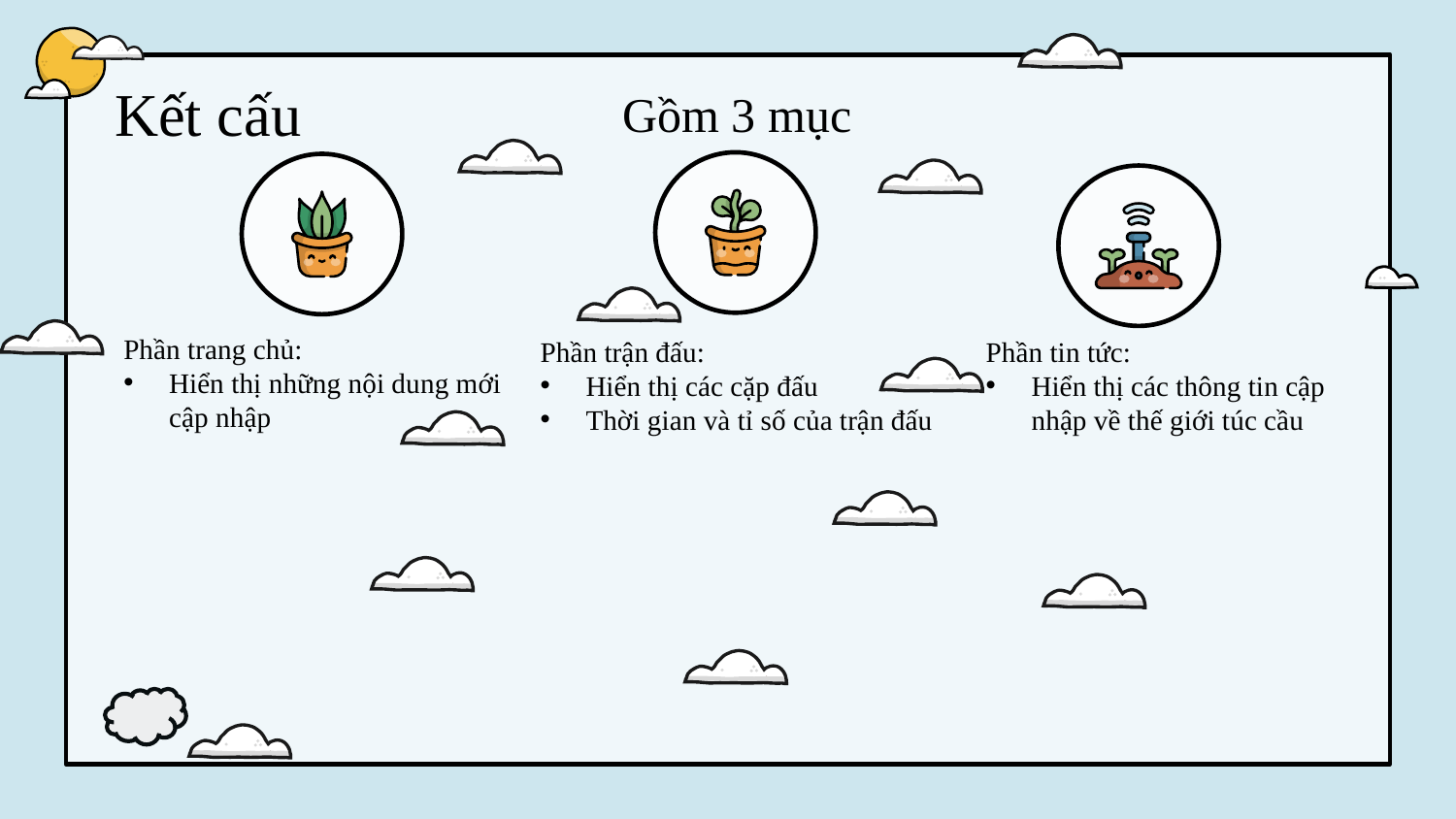

Gồm 3 mục
# Kết cấu

Phần trang chủ:
Hiển thị những nội dung mới cập nhập

Phần trận đấu:
Hiển thị các cặp đấu
Thời gian và tỉ số của trận đấu
Phần tin tức:
Hiển thị các thông tin cập nhập về thế giới túc cầu